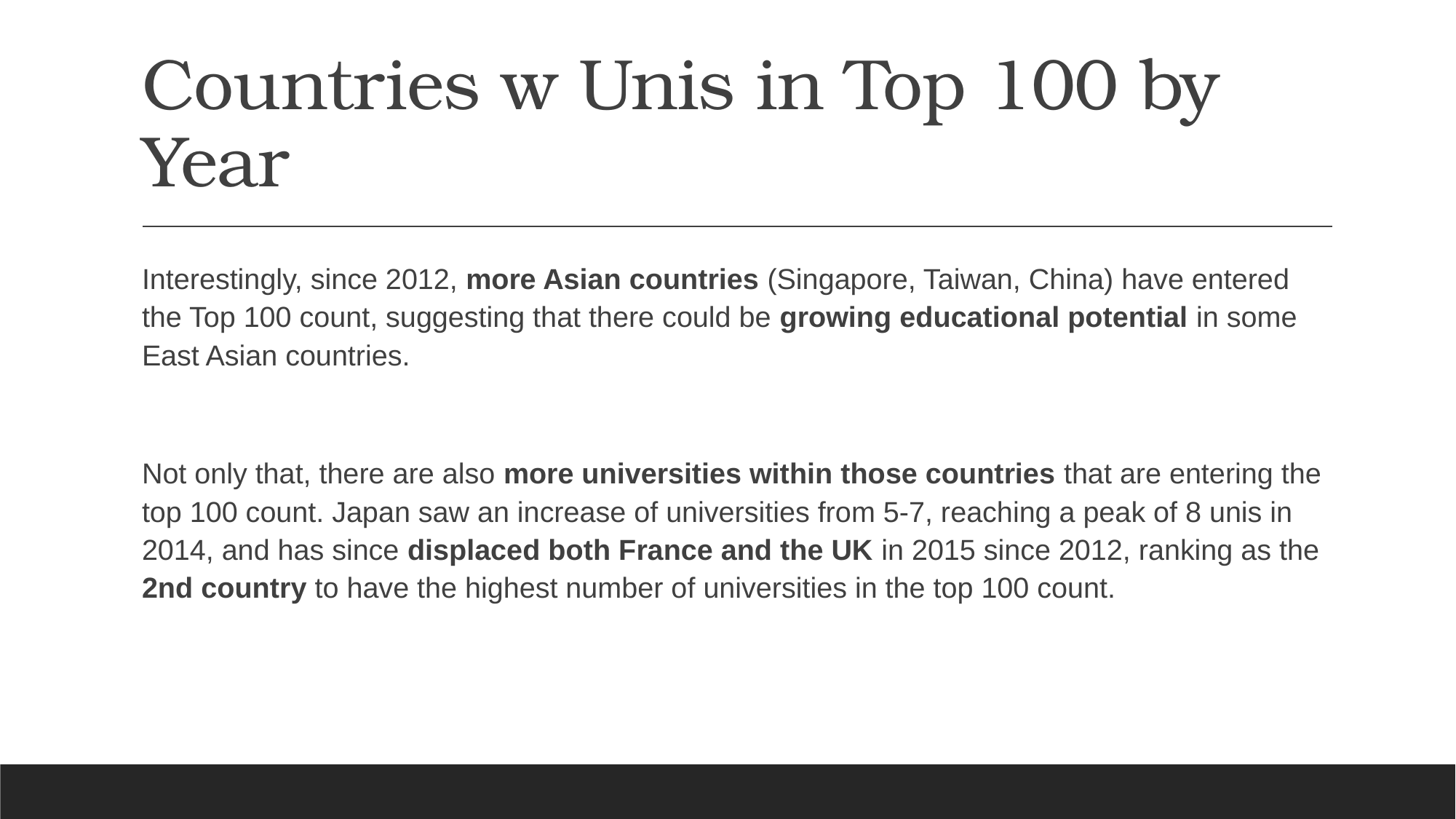

# Countries w Unis in Top 100 by Year
Interestingly, since 2012, more Asian countries (Singapore, Taiwan, China) have entered the Top 100 count, suggesting that there could be growing educational potential in some East Asian countries.

Not only that, there are also more universities within those countries that are entering the top 100 count. Japan saw an increase of universities from 5-7, reaching a peak of 8 unis in 2014, and has since displaced both France and the UK in 2015 since 2012, ranking as the 2nd country to have the highest number of universities in the top 100 count.